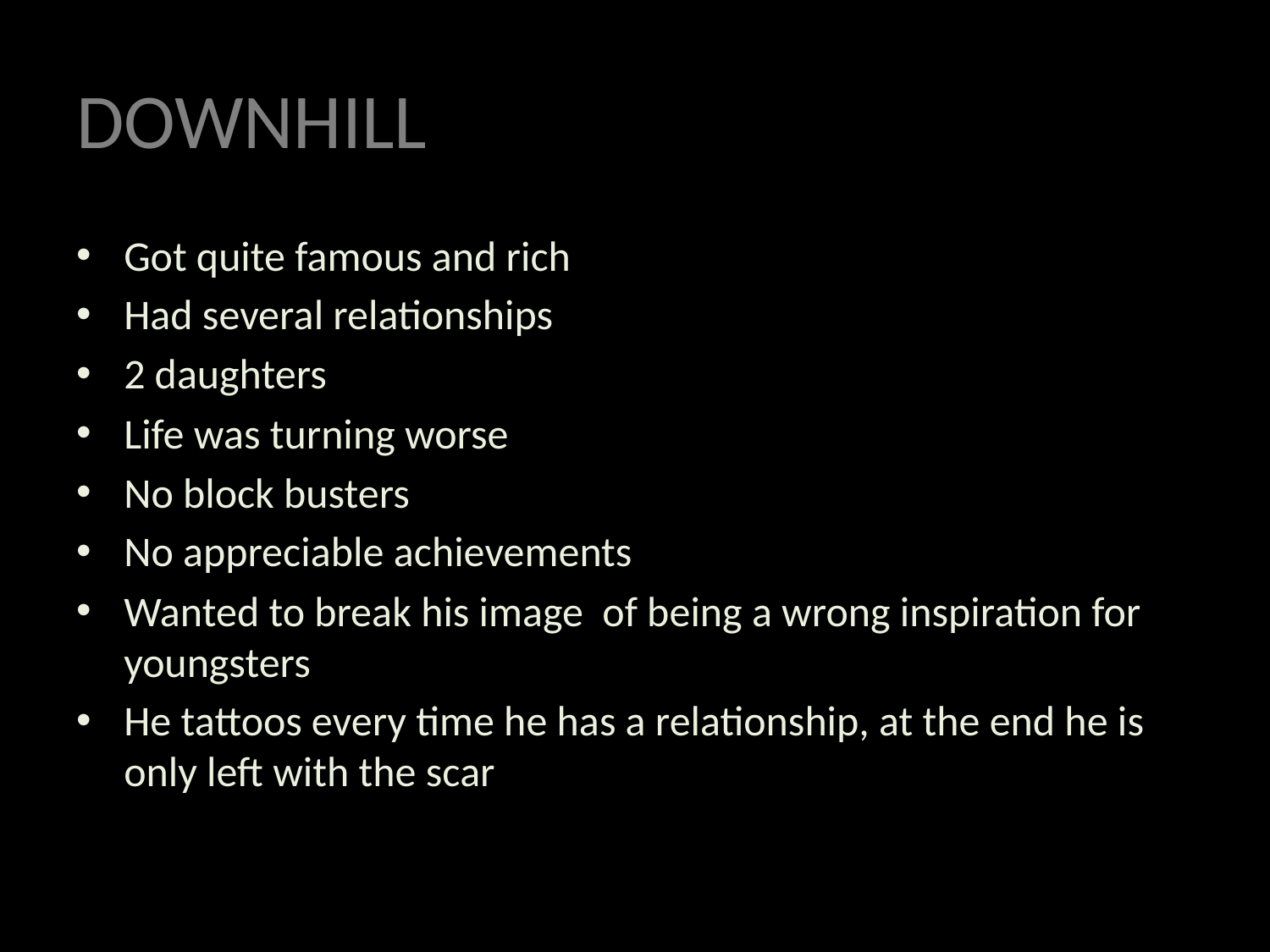

# DOWNHILL
Got quite famous and rich
Had several relationships
2 daughters
Life was turning worse
No block busters
No appreciable achievements
Wanted to break his image  of being a wrong inspiration for youngsters
He tattoos every time he has a relationship, at the end he is only left with the scar